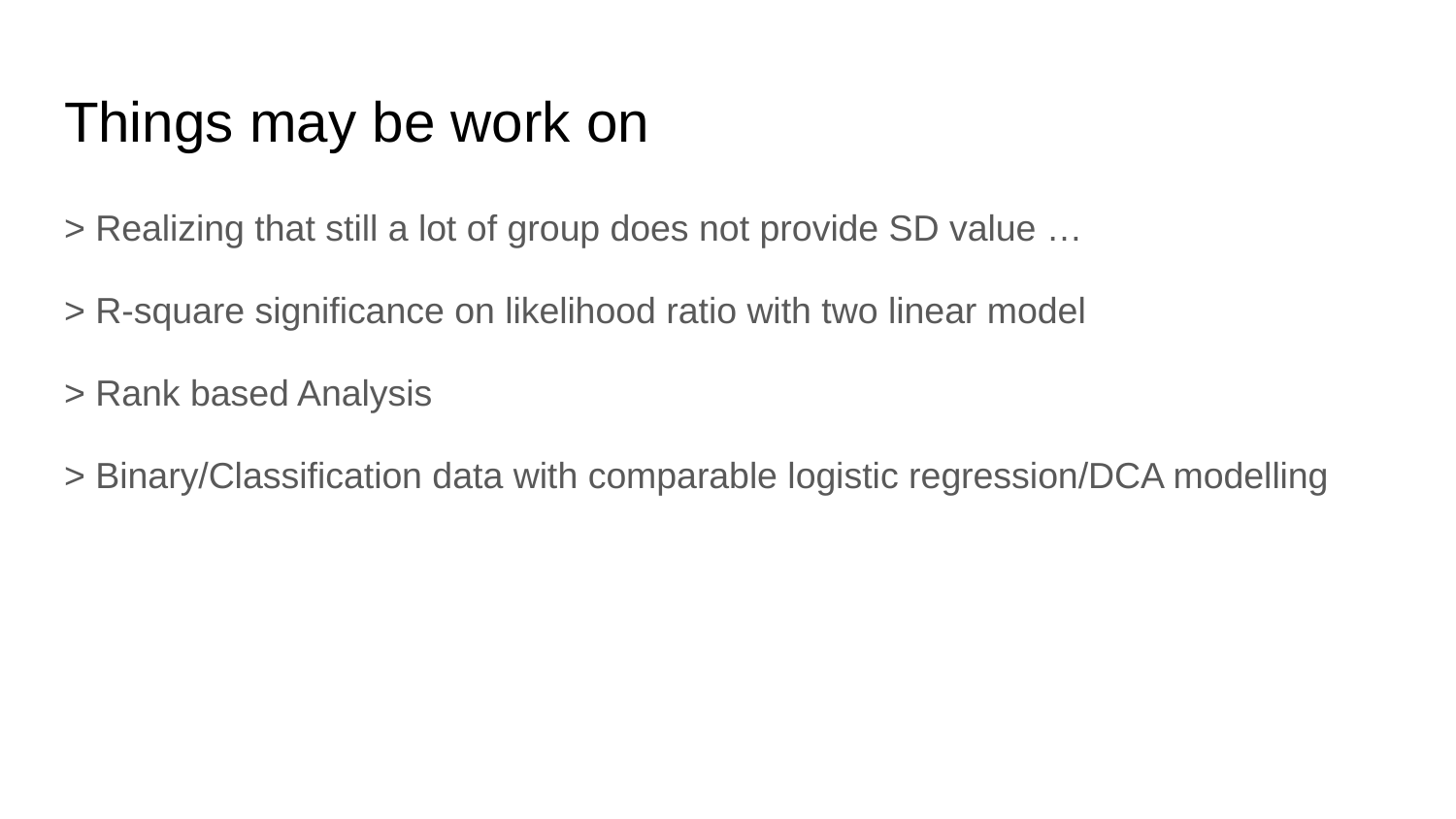

# Things may be work on
> Realizing that still a lot of group does not provide SD value …
> R-square significance on likelihood ratio with two linear model
> Rank based Analysis
> Binary/Classification data with comparable logistic regression/DCA modelling